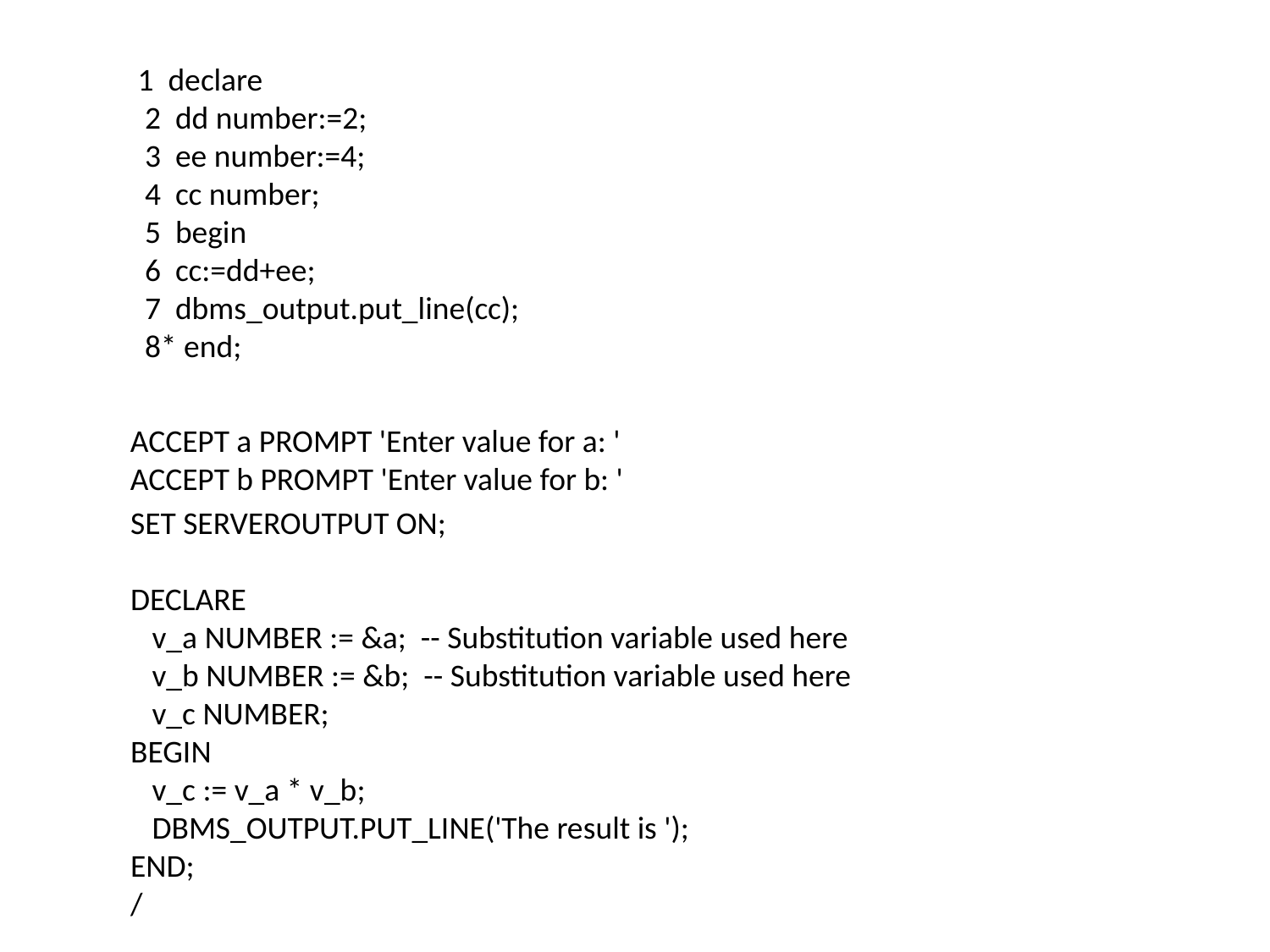

1  declare
  2  dd number:=2;
  3  ee number:=4;
  4  cc number;
  5  begin
  6  cc:=dd+ee;
  7  dbms_output.put_line(cc);
  8* end;
ACCEPT a PROMPT 'Enter value for a: '
ACCEPT b PROMPT 'Enter value for b: '
SET SERVEROUTPUT ON;

DECLARE
   v_a NUMBER := &a;  -- Substitution variable used here
   v_b NUMBER := &b;  -- Substitution variable used here
   v_c NUMBER;
BEGIN
   v_c := v_a * v_b;
   DBMS_OUTPUT.PUT_LINE('The result is ');
END;
/